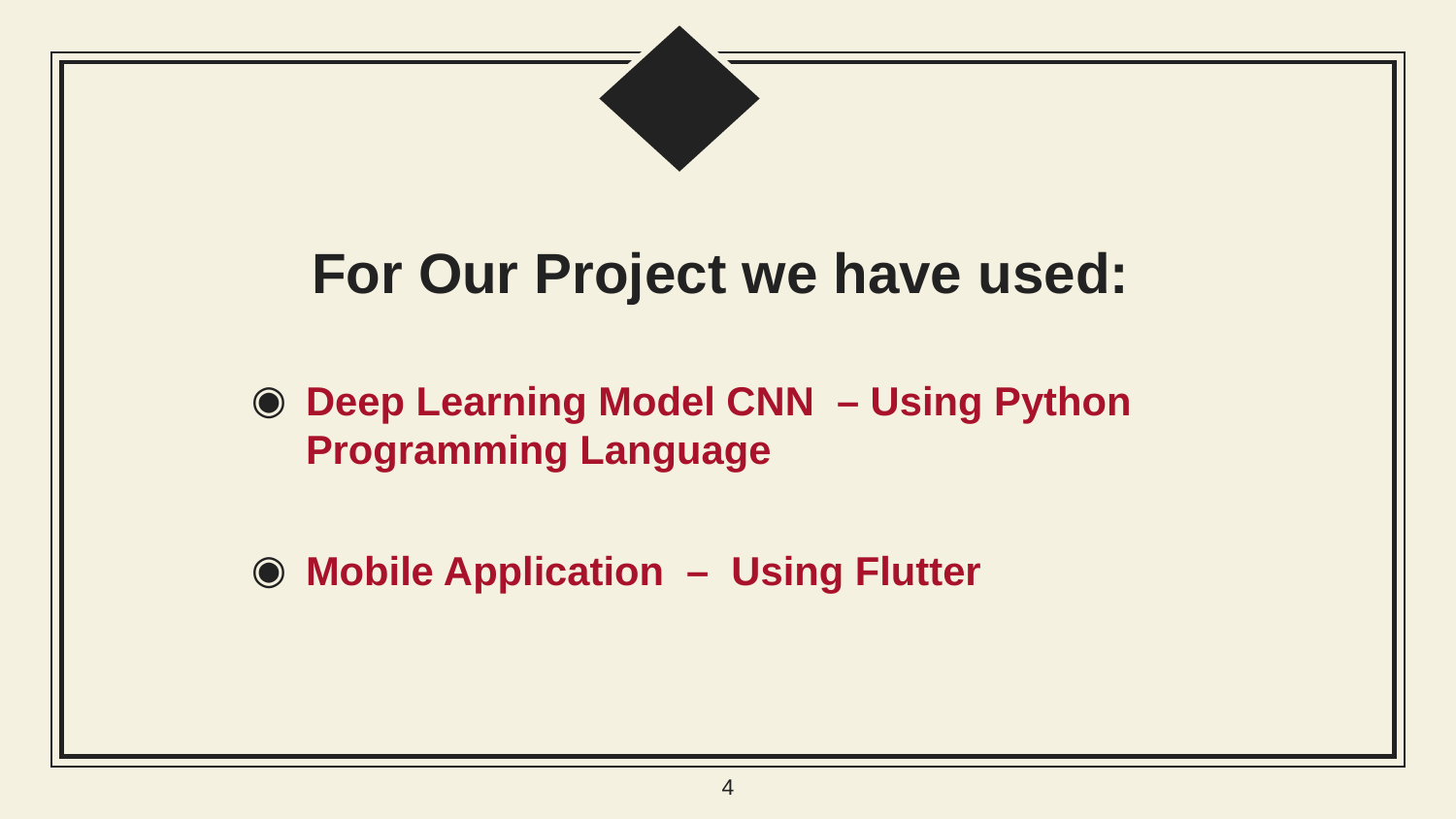

For Our Project we have used:
Deep Learning Model CNN  – Using Python Programming Language

Mobile Application  –  Using Flutter

4